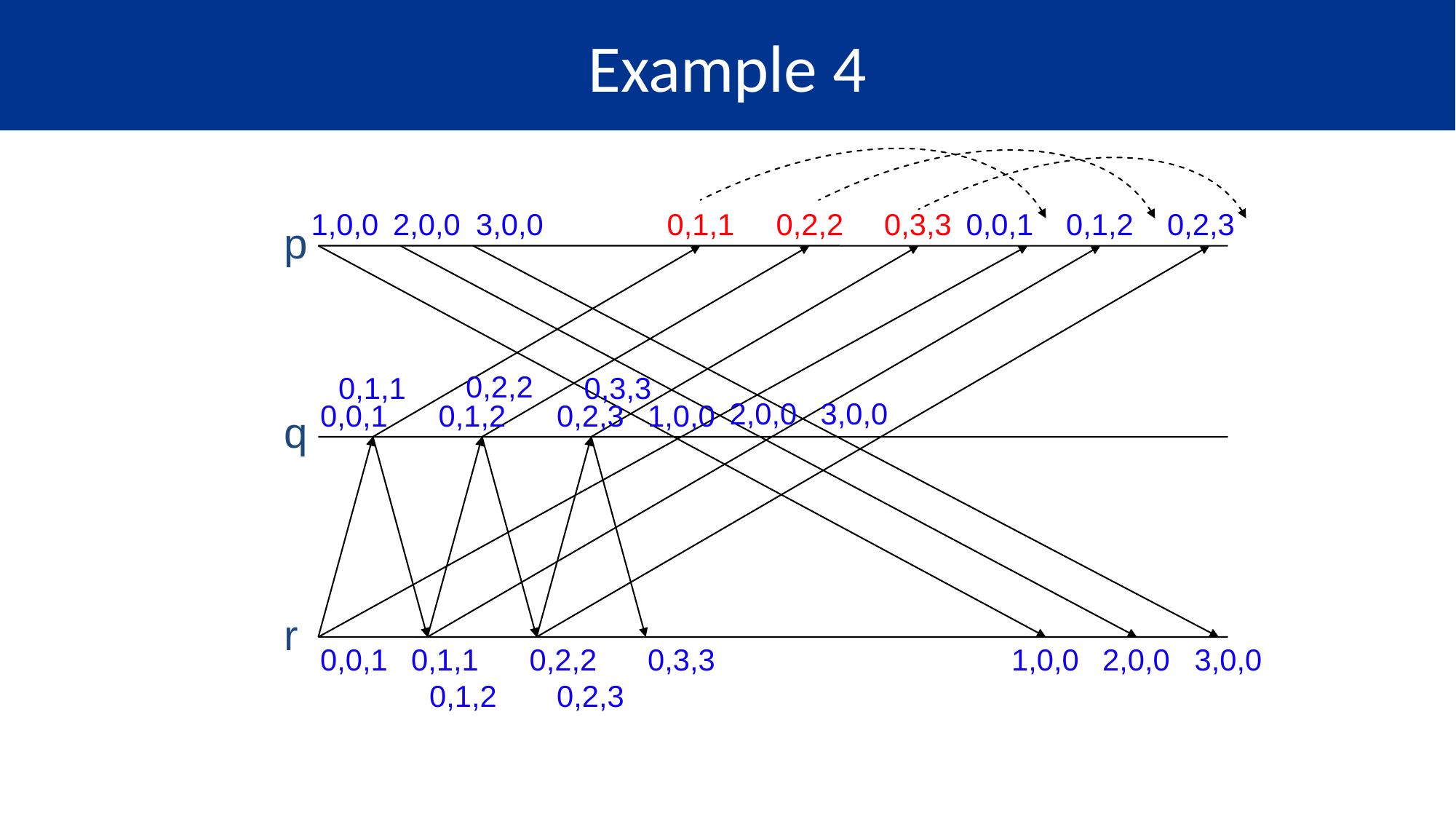

# Example 4

1,0,0
2,0,0
3,0,0
0,1,1
0,2,2
0,3,3
0,0,1
0,1,2
0,2,3
p

0,2,2
0,1,1
0,3,3
2,0,0
3,0,0
0,0,1
0,1,2
0,2,3
1,0,0
q

r
0,0,1
0,1,1
0,2,2
0,3,3
1,0,0
2,0,0
3,0,0

0,1,2
0,2,3